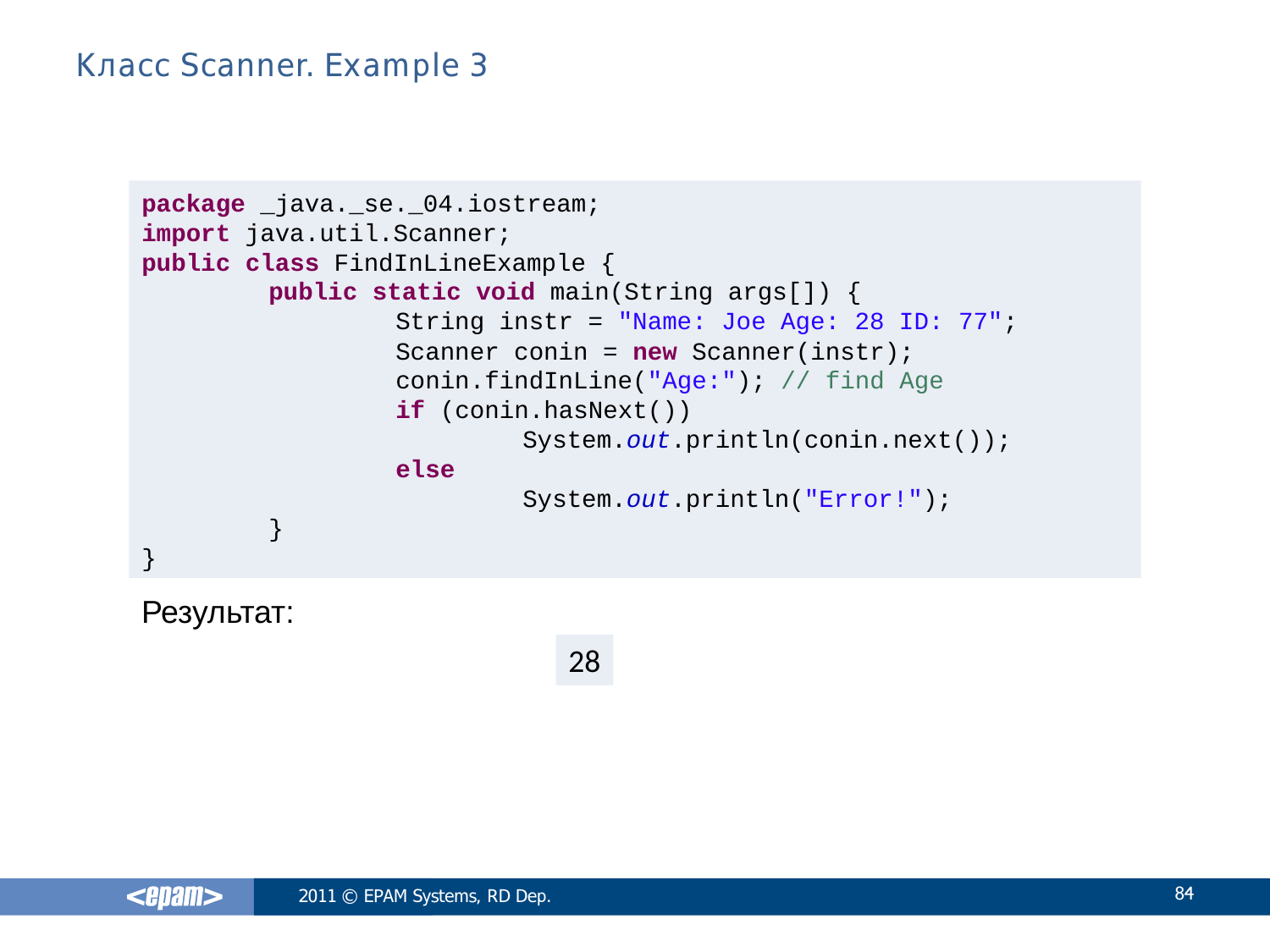

# Класс Scanner. Example 3
package _java._se._04.iostream;
import java.util.Scanner;
public class FindInLineExample {
	public static void main(String args[]) {
		String instr = "Name: Joe Age: 28 ID: 77";
		Scanner conin = new Scanner(instr);
		conin.findInLine("Age:"); // find Age
		if (conin.hasNext())
			System.out.println(conin.next());
		else
			System.out.println("Error!");
	}
}
Результат:
28
84
2011 © EPAM Systems, RD Dep.